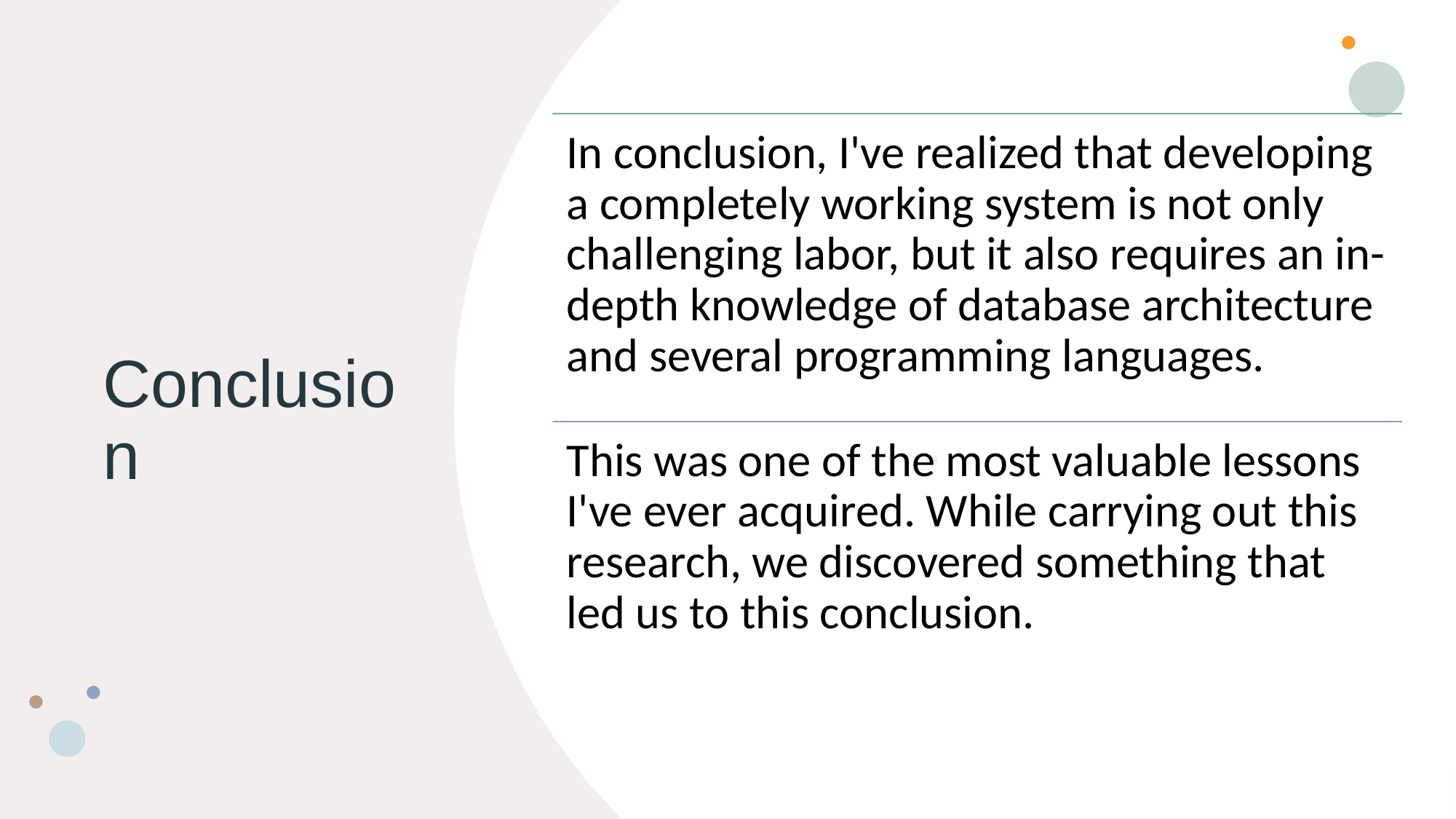

# Conclusion
In conclusion, I've realized that developing a completely working system is not only challenging labor, but it also requires an in-depth knowledge of database architecture and several programming languages.
This was one of the most valuable lessons I've ever acquired. While carrying out this research, we discovered something that led us to this conclusion.